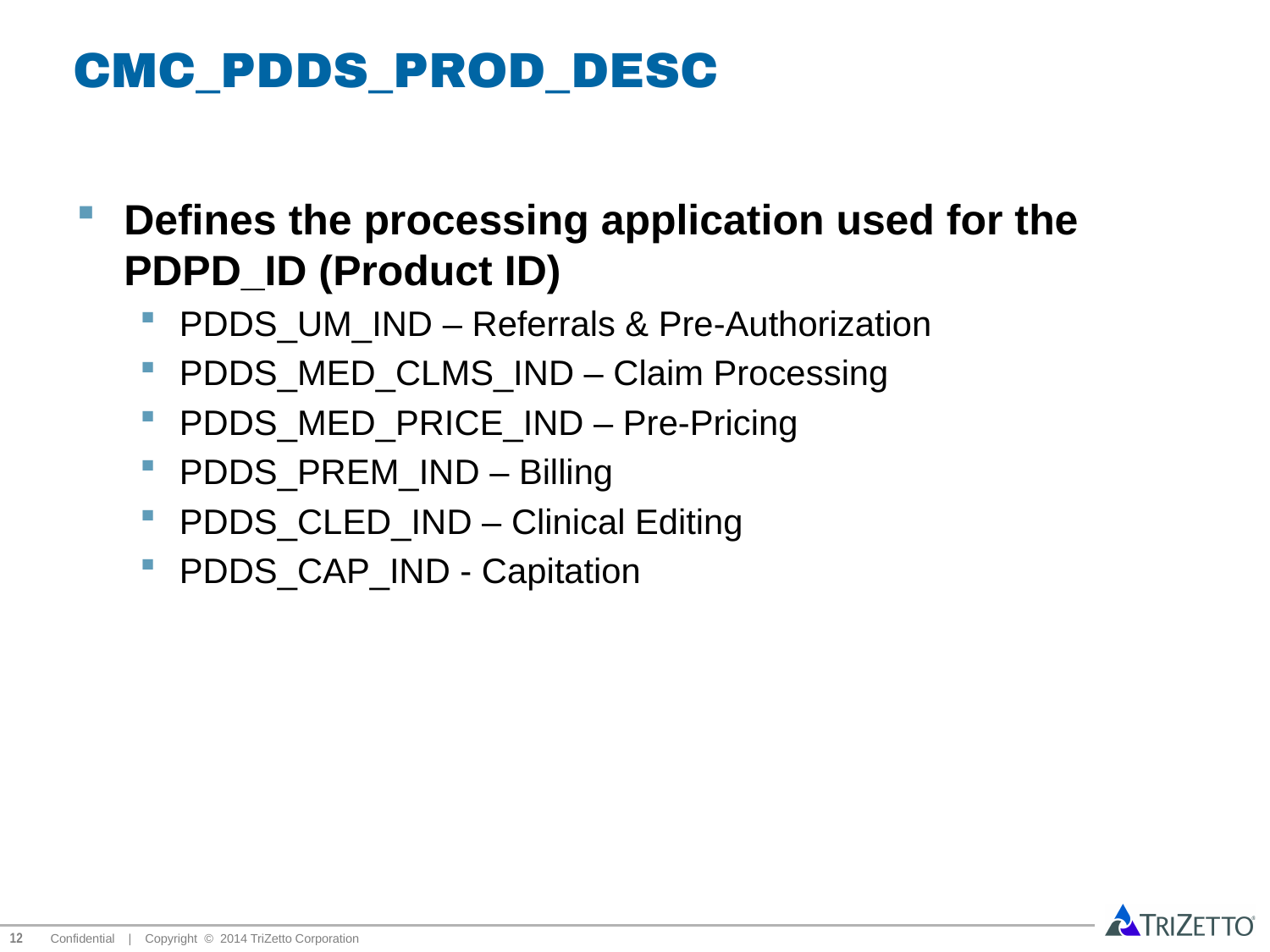

# CMC_PDDS_PROD_DESC
Defines the processing application used for the PDPD_ID (Product ID)
PDDS_UM_IND – Referrals & Pre-Authorization
PDDS_MED_CLMS_IND – Claim Processing
PDDS_MED_PRICE_IND – Pre-Pricing
PDDS_PREM_IND – Billing
PDDS_CLED_IND – Clinical Editing
PDDS_CAP_IND - Capitation